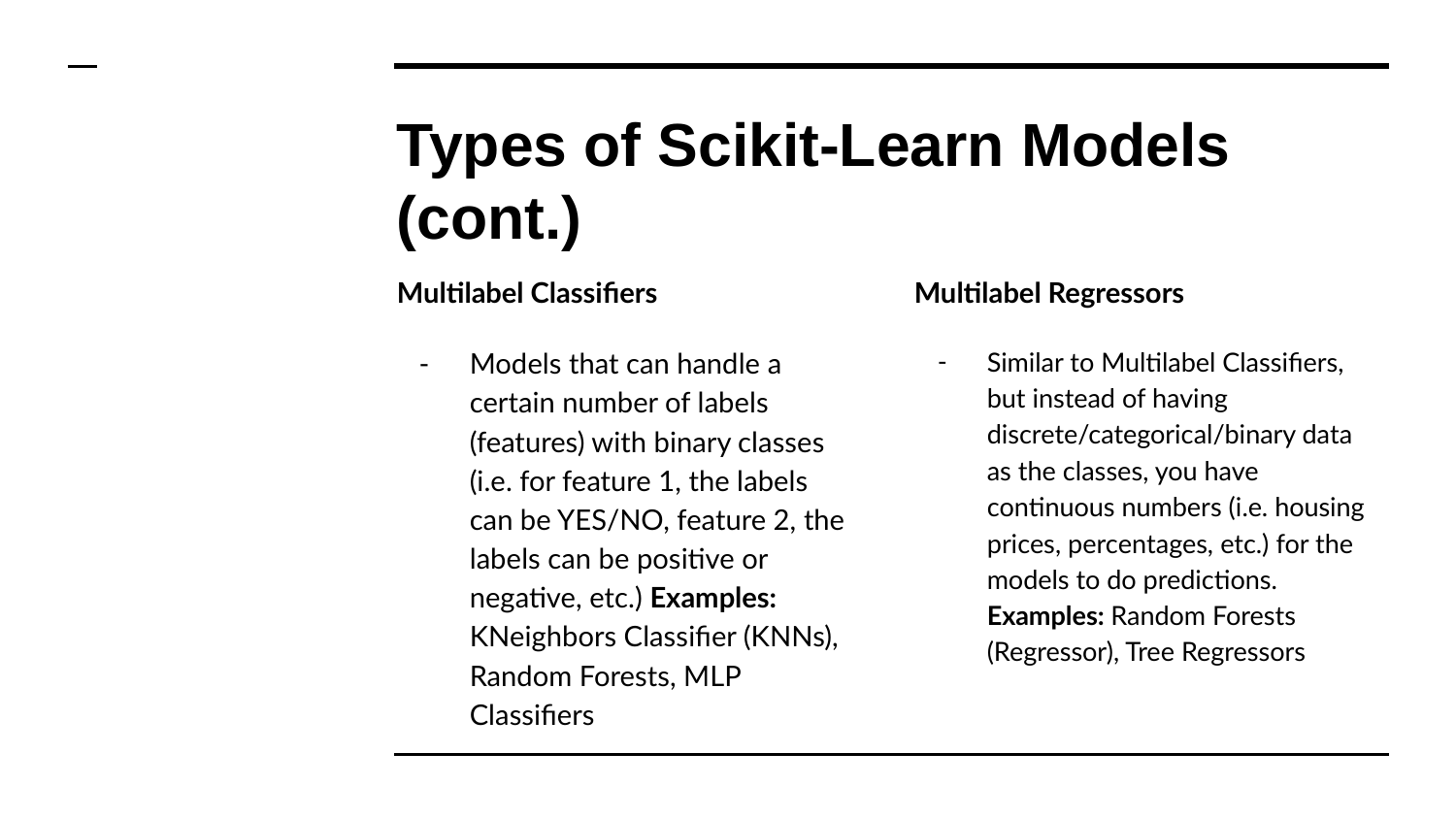

# Types of Scikit-Learn Models (cont.)
Multilabel Classifiers
Models that can handle a certain number of labels (features) with binary classes (i.e. for feature 1, the labels can be YES/NO, feature 2, the labels can be positive or negative, etc.) Examples: KNeighbors Classifier (KNNs), Random Forests, MLP Classifiers

Multilabel Regressors
Similar to Multilabel Classifiers, but instead of having discrete/categorical/binary data as the classes, you have continuous numbers (i.e. housing prices, percentages, etc.) for the models to do predictions. Examples: Random Forests (Regressor), Tree Regressors